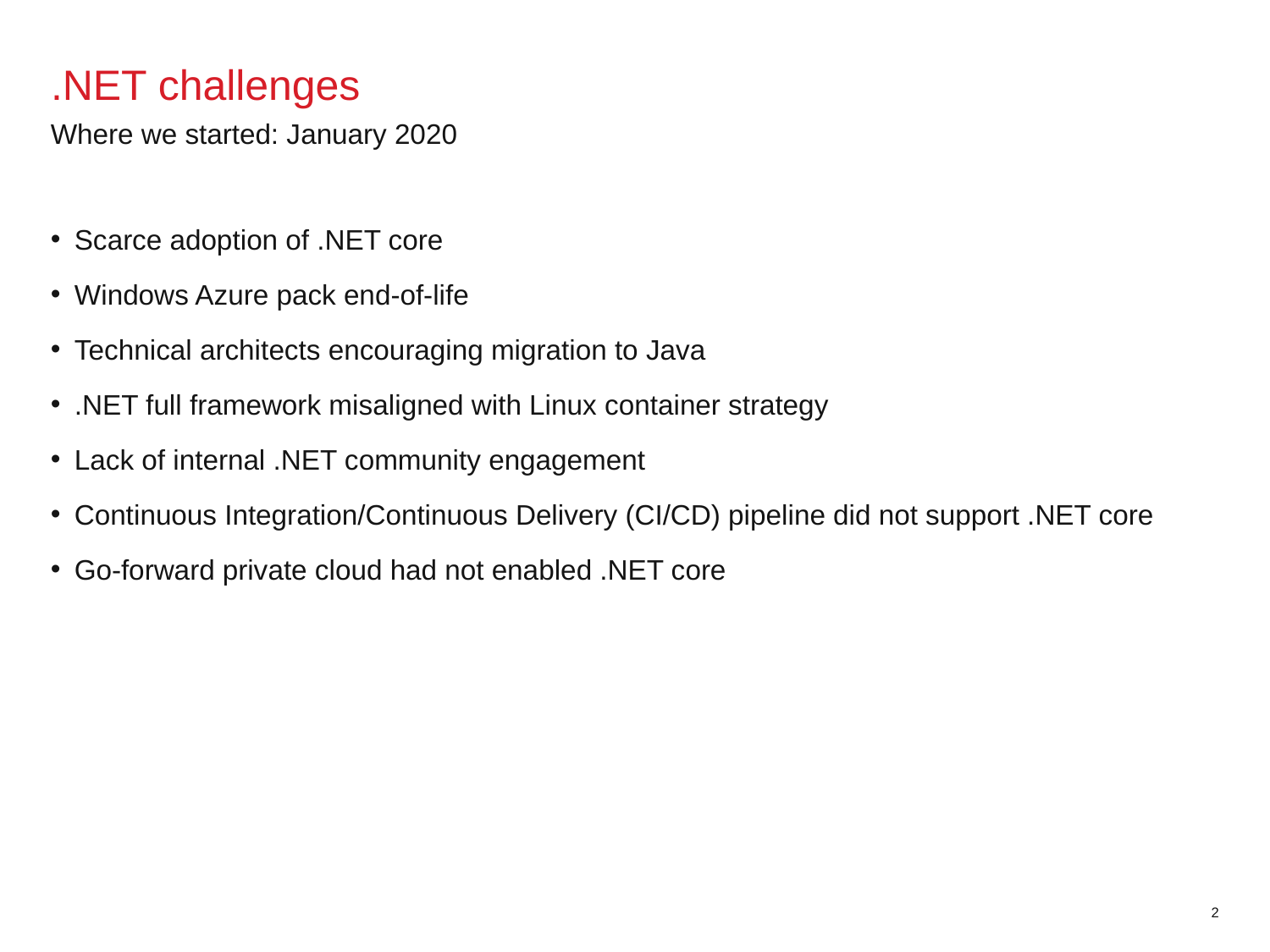

# .NET challenges
Where we started: January 2020
Scarce adoption of .NET core
Windows Azure pack end-of-life
Technical architects encouraging migration to Java
.NET full framework misaligned with Linux container strategy
Lack of internal .NET community engagement
Continuous Integration/Continuous Delivery (CI/CD) pipeline did not support .NET core
Go-forward private cloud had not enabled .NET core
2